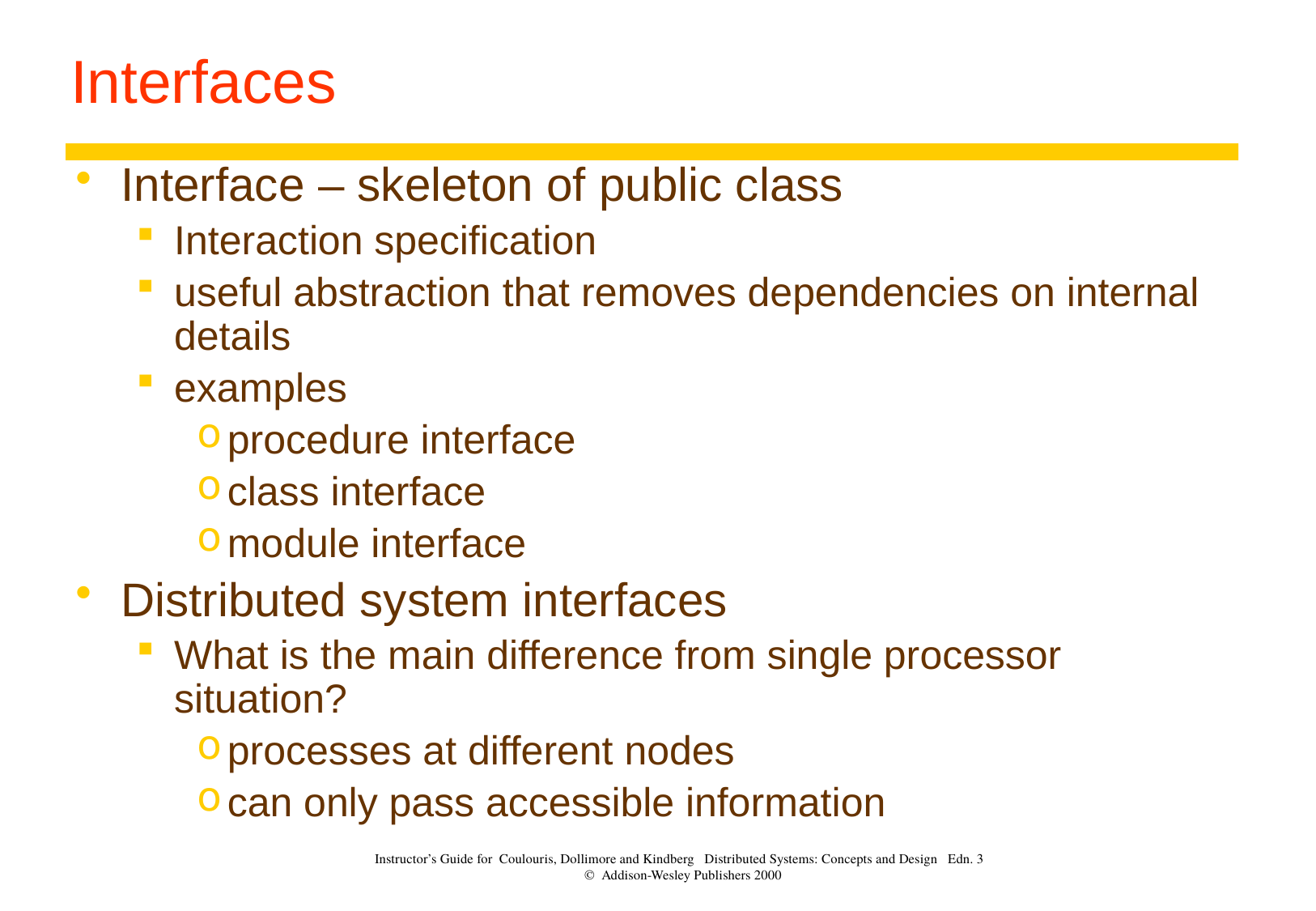

# Interfaces
Interface – skeleton of public class
Interaction specification
useful abstraction that removes dependencies on internal details
examples
procedure interface
class interface
module interface
Distributed system interfaces
What is the main difference from single processor situation?
processes at different nodes
can only pass accessible information
Instructor’s Guide for  Coulouris, Dollimore and Kindberg   Distributed Systems: Concepts and Design   Edn. 3
©  Addison-Wesley Publishers 2000